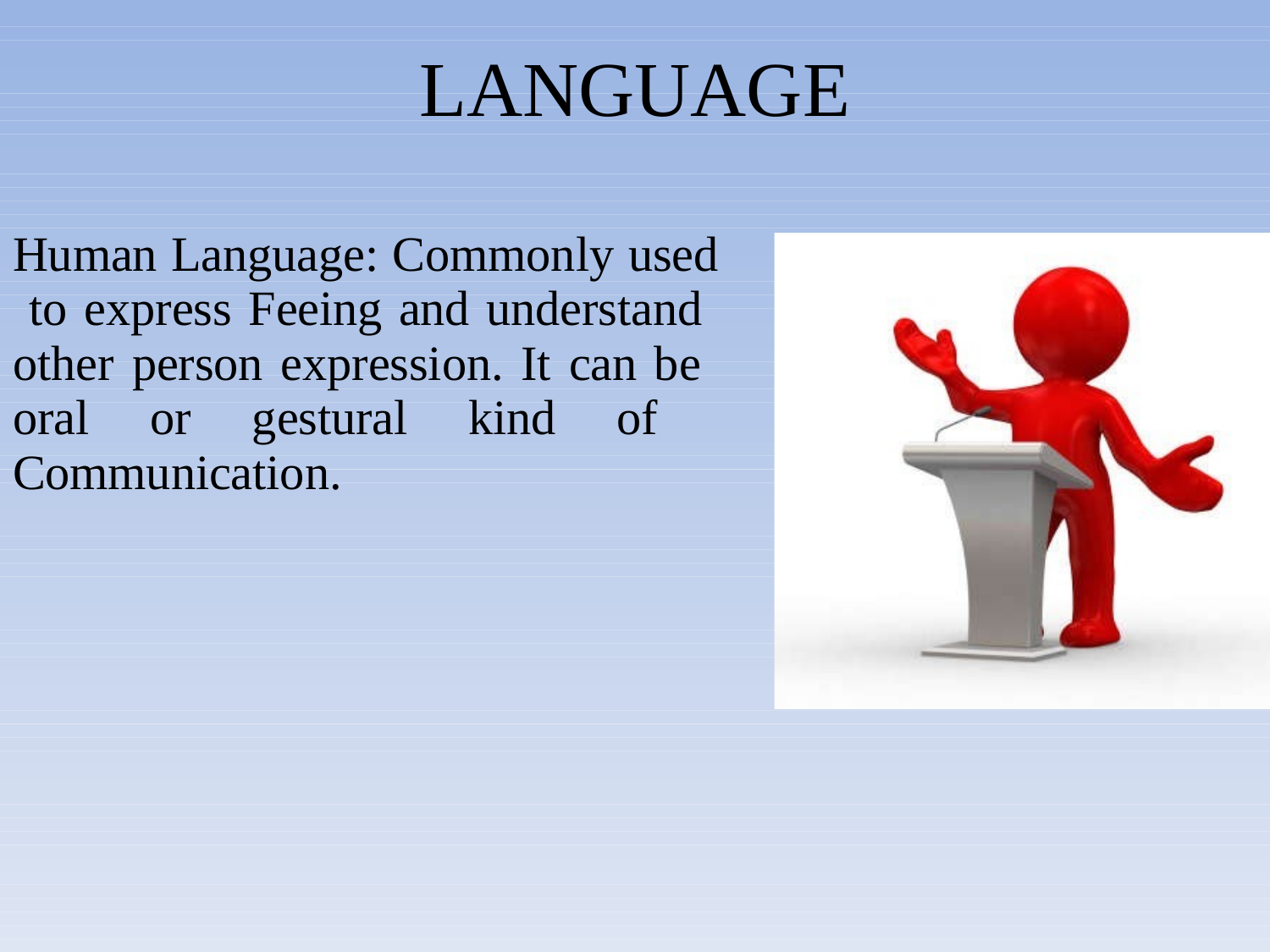

# LANGUAGE
Human Language: Commonly used  to express Feeing and understand  other person expression. It can be  oral or gestural kind of  Communication.